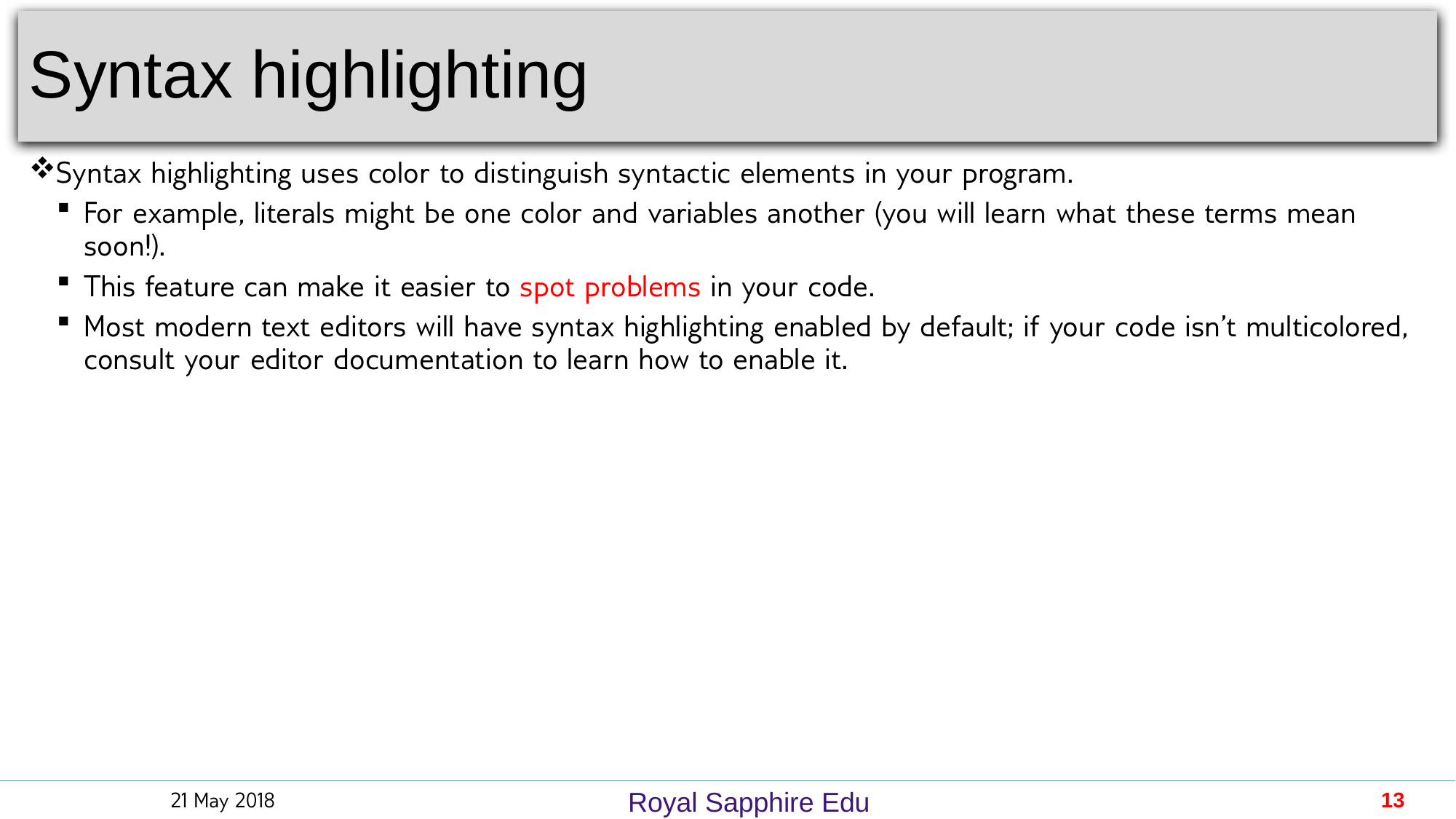

# Syntax highlighting
Syntax highlighting uses color to distinguish syntactic elements in your program.
For example, literals might be one color and variables another (you will learn what these terms mean soon!).
This feature can make it easier to spot problems in your code.
Most modern text editors will have syntax highlighting enabled by default; if your code isn’t multicolored, consult your editor documentation to learn how to enable it.
21 May 2018
13